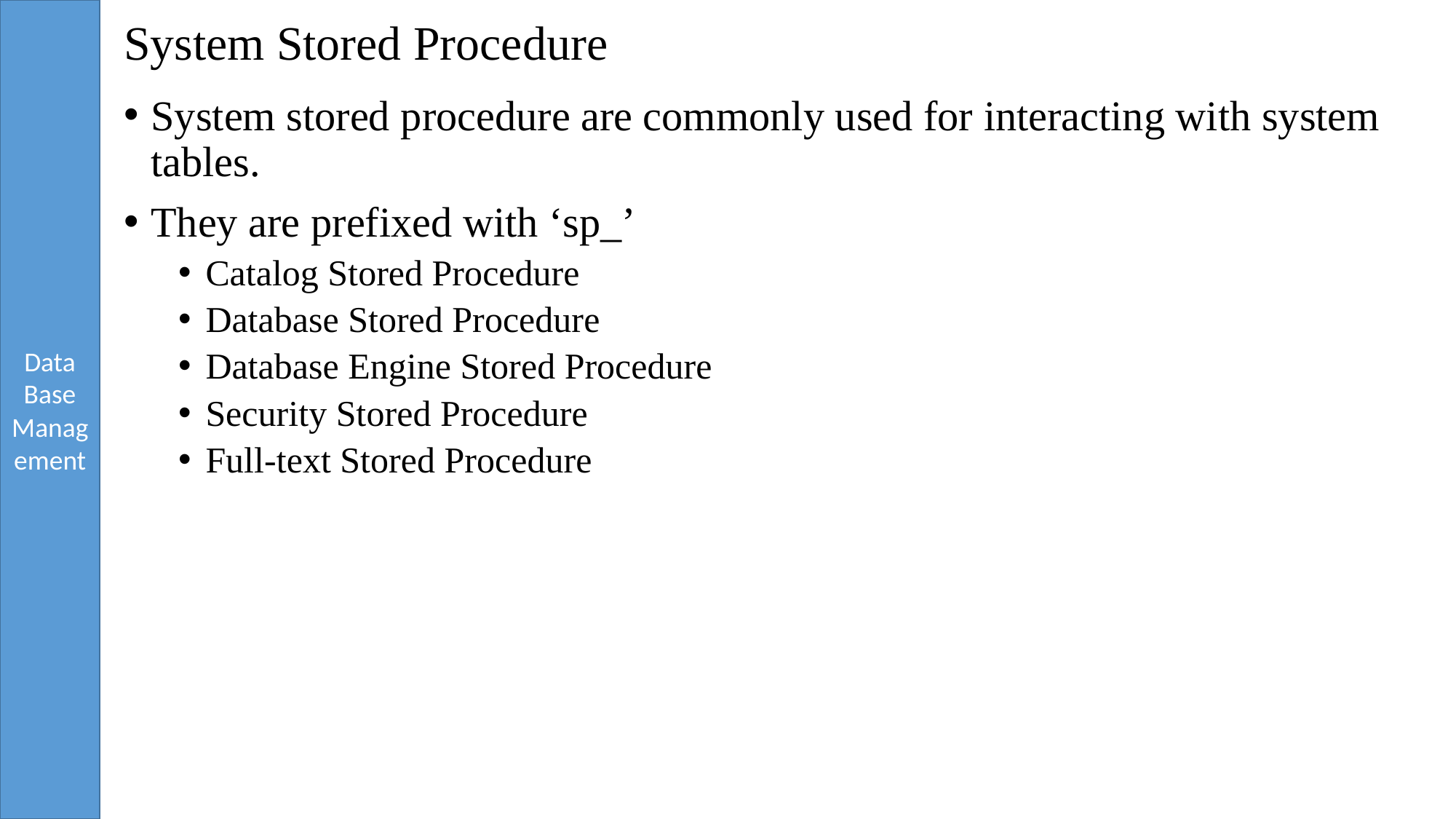

# System Stored Procedure
System stored procedure are commonly used for interacting with system tables.
They are prefixed with ‘sp_’
Catalog Stored Procedure
Database Stored Procedure
Database Engine Stored Procedure
Security Stored Procedure
Full-text Stored Procedure